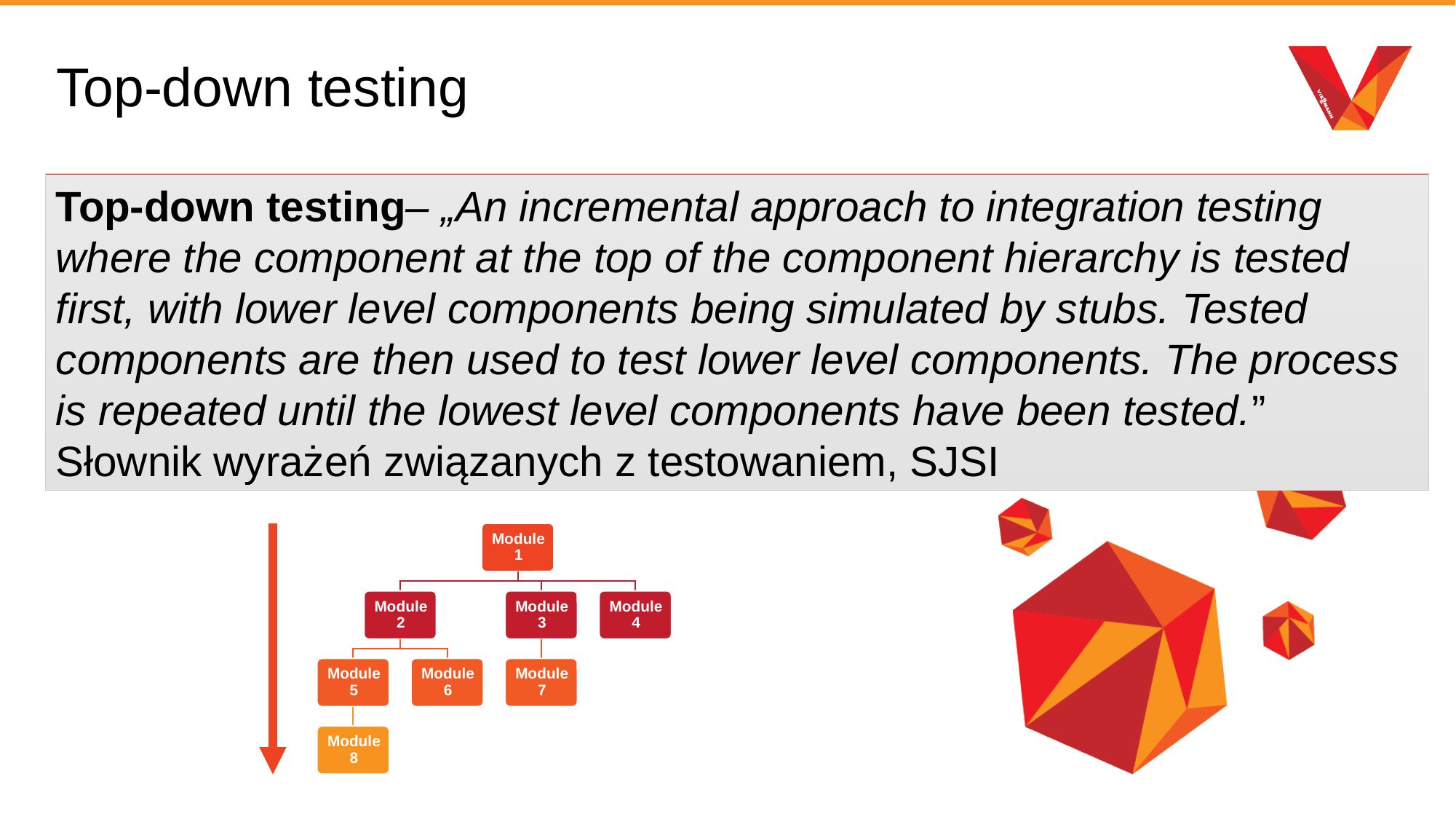

# Top-down testing
Top-down testing– „An incremental approach to integration testing where the component at the top of the component hierarchy is tested first, with lower level components being simulated by stubs. Tested components are then used to test lower level components. The process is repeated until the lowest level components have been tested.” Słownik wyrażeń związanych z testowaniem, SJSI
Module 1
Module 2
Module 5
Module 8
Module 6
Module 3
Module 7
Module 4